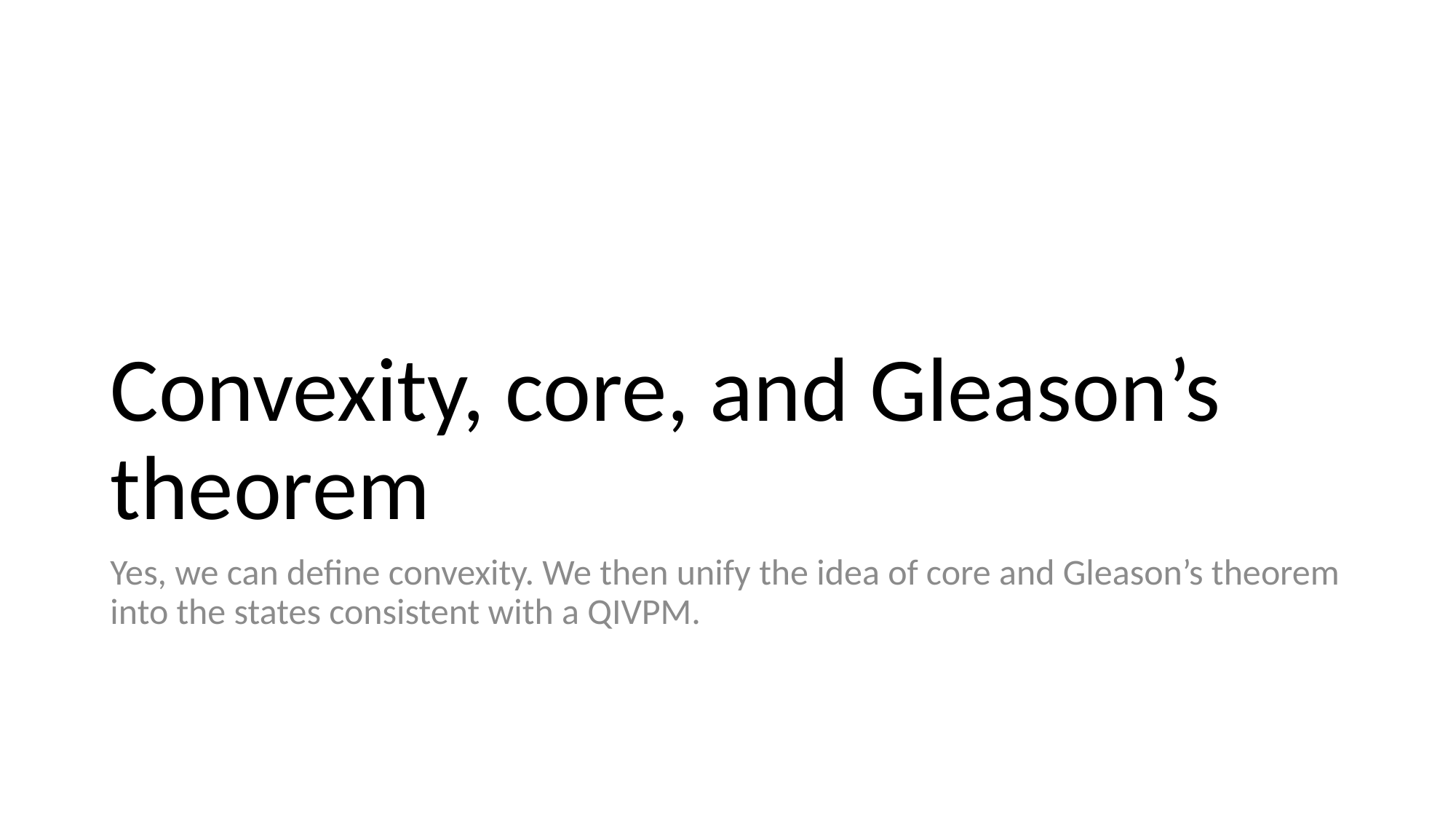

# Convexity, core, and Gleason’s theorem
Yes, we can define convexity. We then unify the idea of core and Gleason’s theorem into the states consistent with a QIVPM.